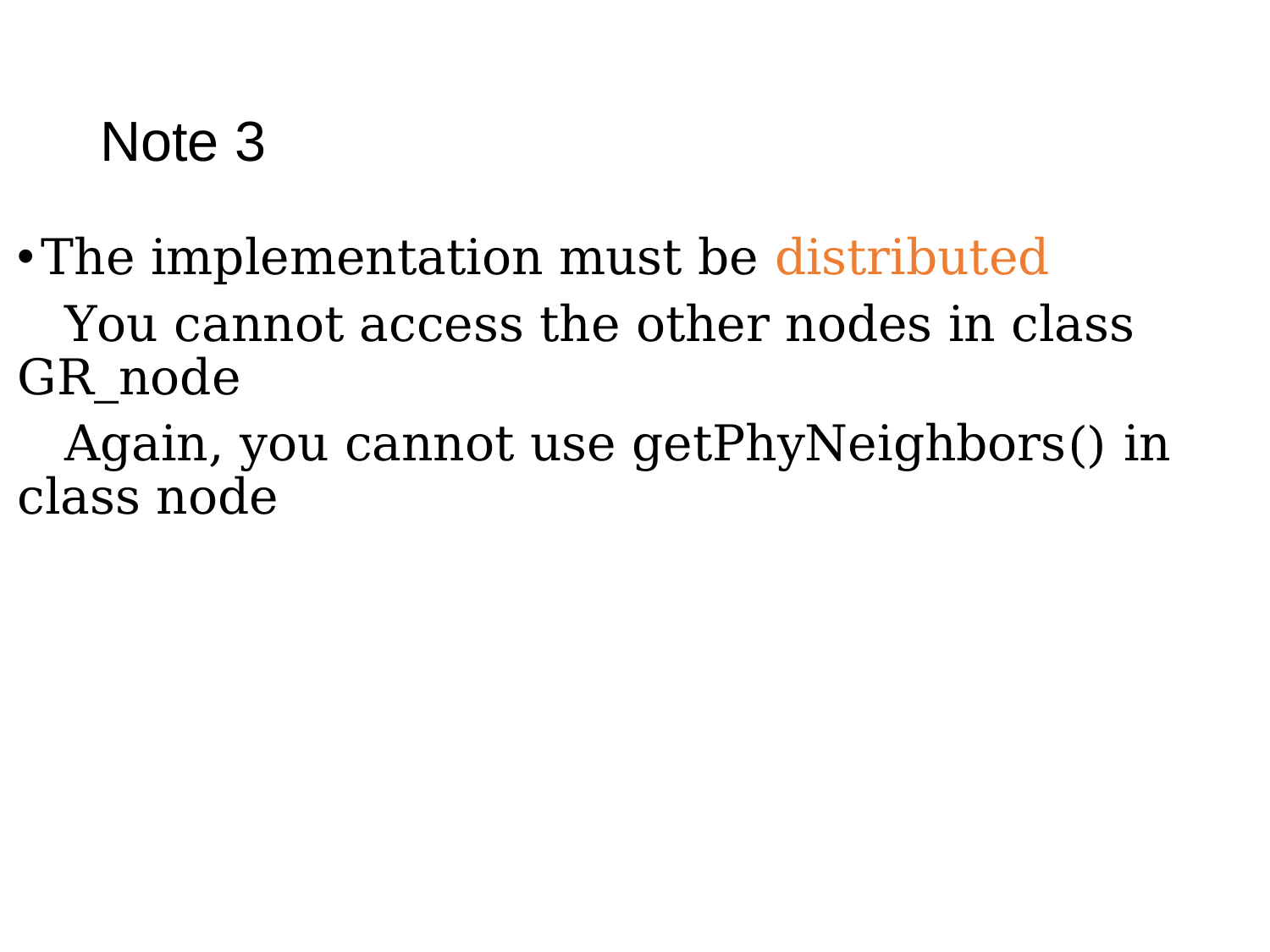

# Note 3
The implementation must be distributed
   You cannot access the other nodes in class GR_node
   Again, you cannot use getPhyNeighbors() in class node